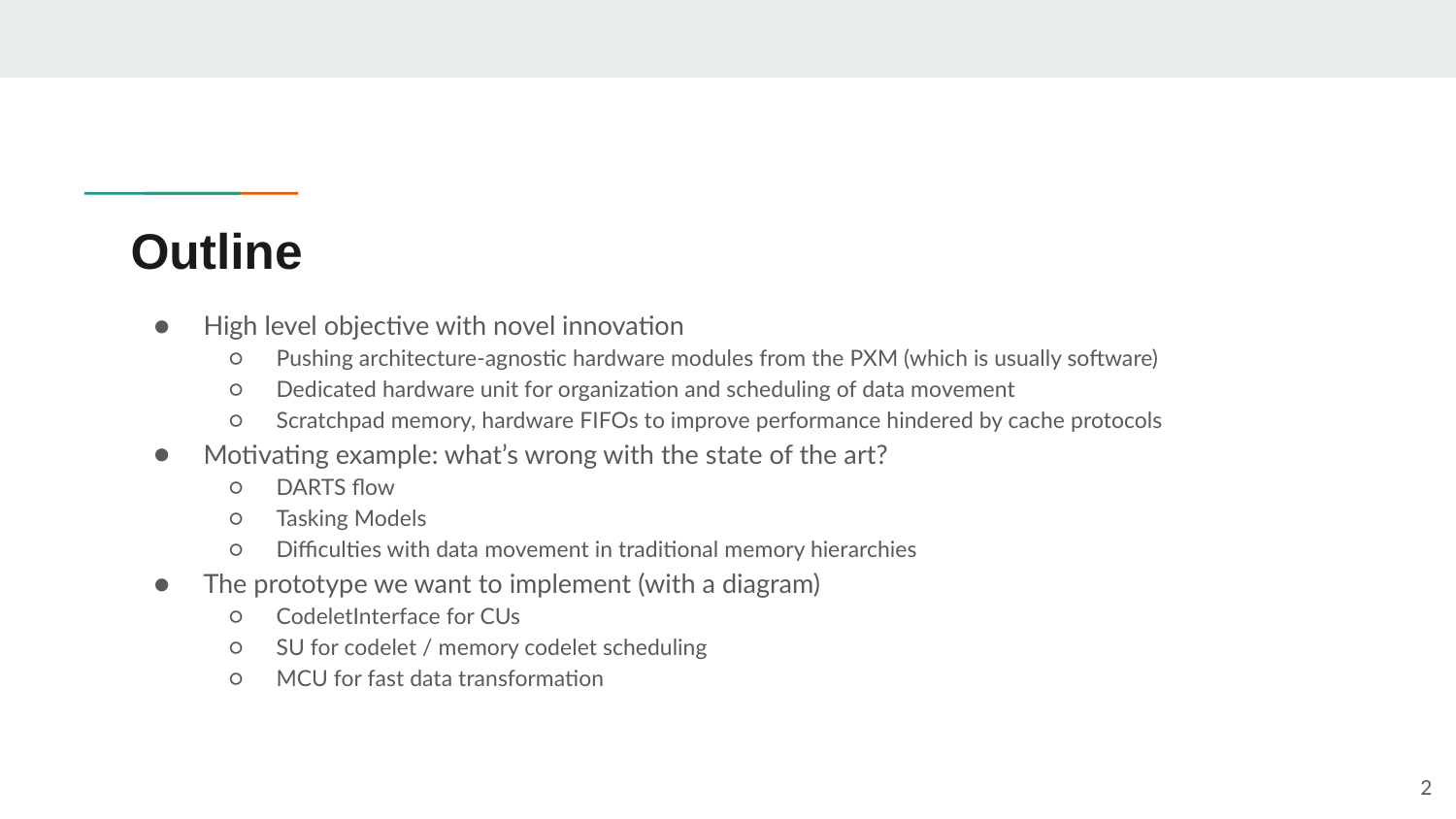

# Outline
High level objective with novel innovation
Pushing architecture-agnostic hardware modules from the PXM (which is usually software)
Dedicated hardware unit for organization and scheduling of data movement
Scratchpad memory, hardware FIFOs to improve performance hindered by cache protocols
Motivating example: what’s wrong with the state of the art?
DARTS flow
Tasking Models
Difficulties with data movement in traditional memory hierarchies
The prototype we want to implement (with a diagram)
CodeletInterface for CUs
SU for codelet / memory codelet scheduling
MCU for fast data transformation
2